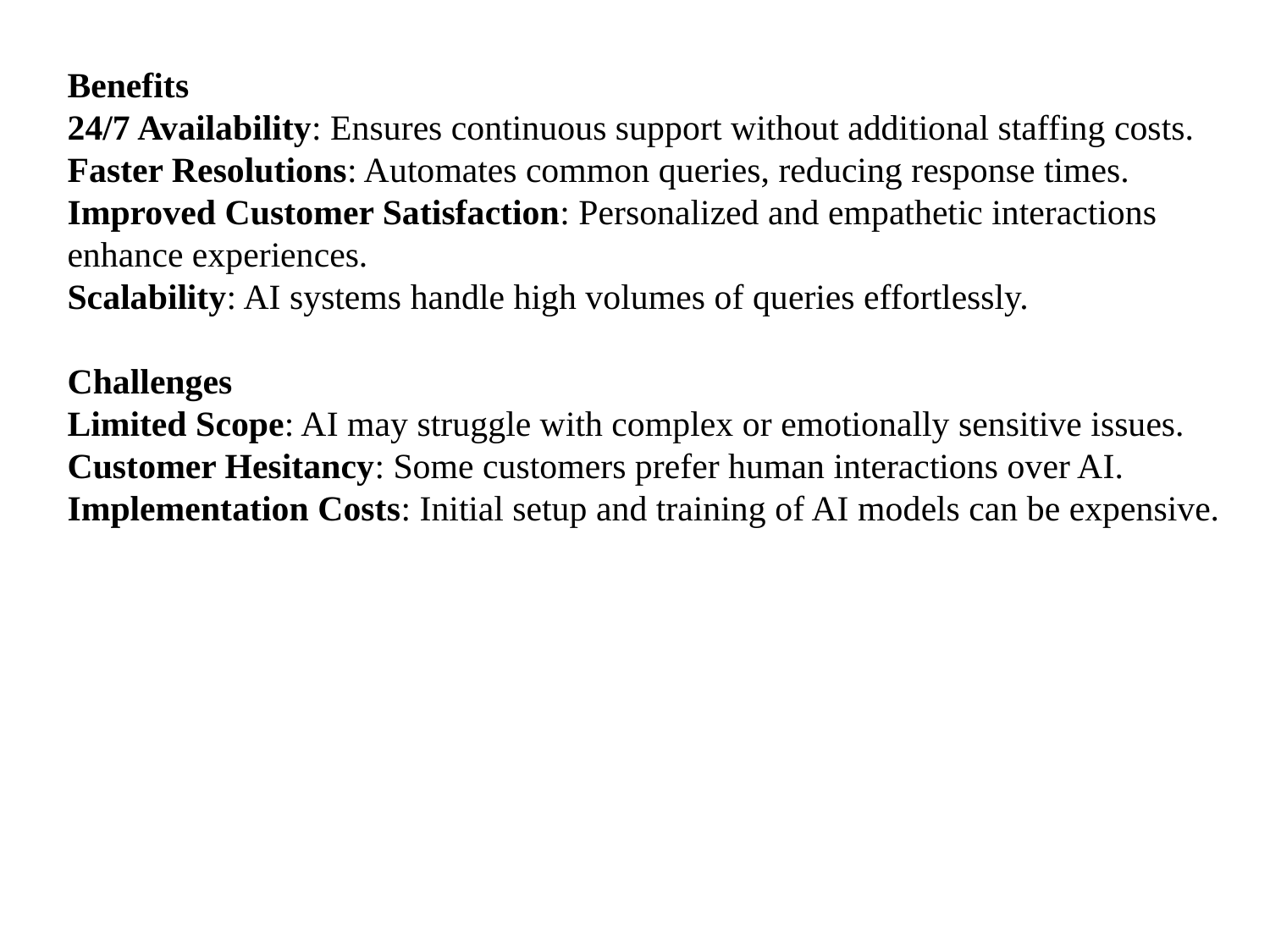

Benefits
24/7 Availability: Ensures continuous support without additional staffing costs.
Faster Resolutions: Automates common queries, reducing response times.
Improved Customer Satisfaction: Personalized and empathetic interactions enhance experiences.
Scalability: AI systems handle high volumes of queries effortlessly.

Challenges
Limited Scope: AI may struggle with complex or emotionally sensitive issues.
Customer Hesitancy: Some customers prefer human interactions over AI.
Implementation Costs: Initial setup and training of AI models can be expensive.